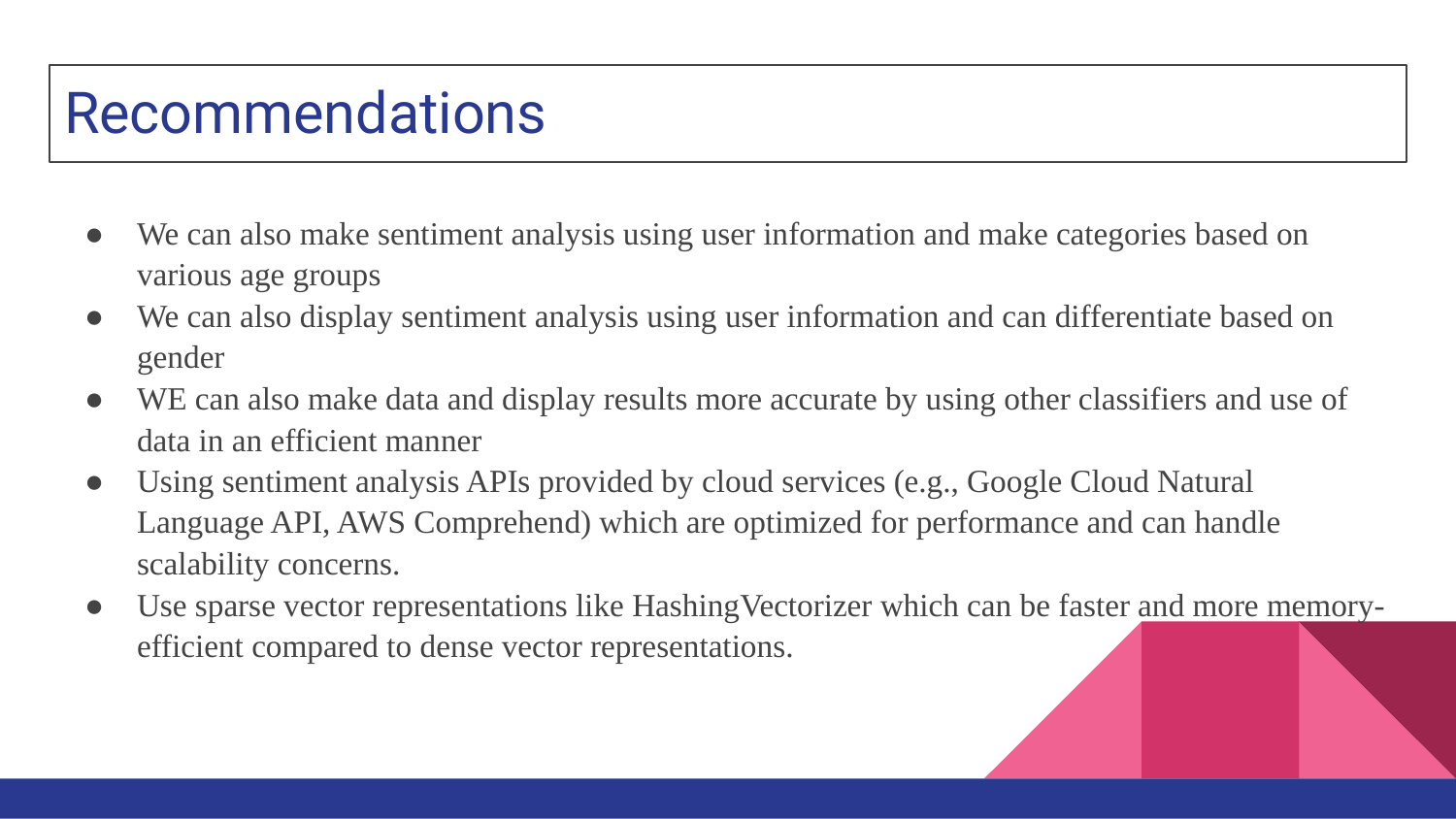

# Recommendations
We can also make sentiment analysis using user information and make categories based on various age groups
We can also display sentiment analysis using user information and can differentiate based on gender
WE can also make data and display results more accurate by using other classifiers and use of data in an efficient manner
Using sentiment analysis APIs provided by cloud services (e.g., Google Cloud Natural Language API, AWS Comprehend) which are optimized for performance and can handle scalability concerns.
Use sparse vector representations like HashingVectorizer which can be faster and more memory-efficient compared to dense vector representations.